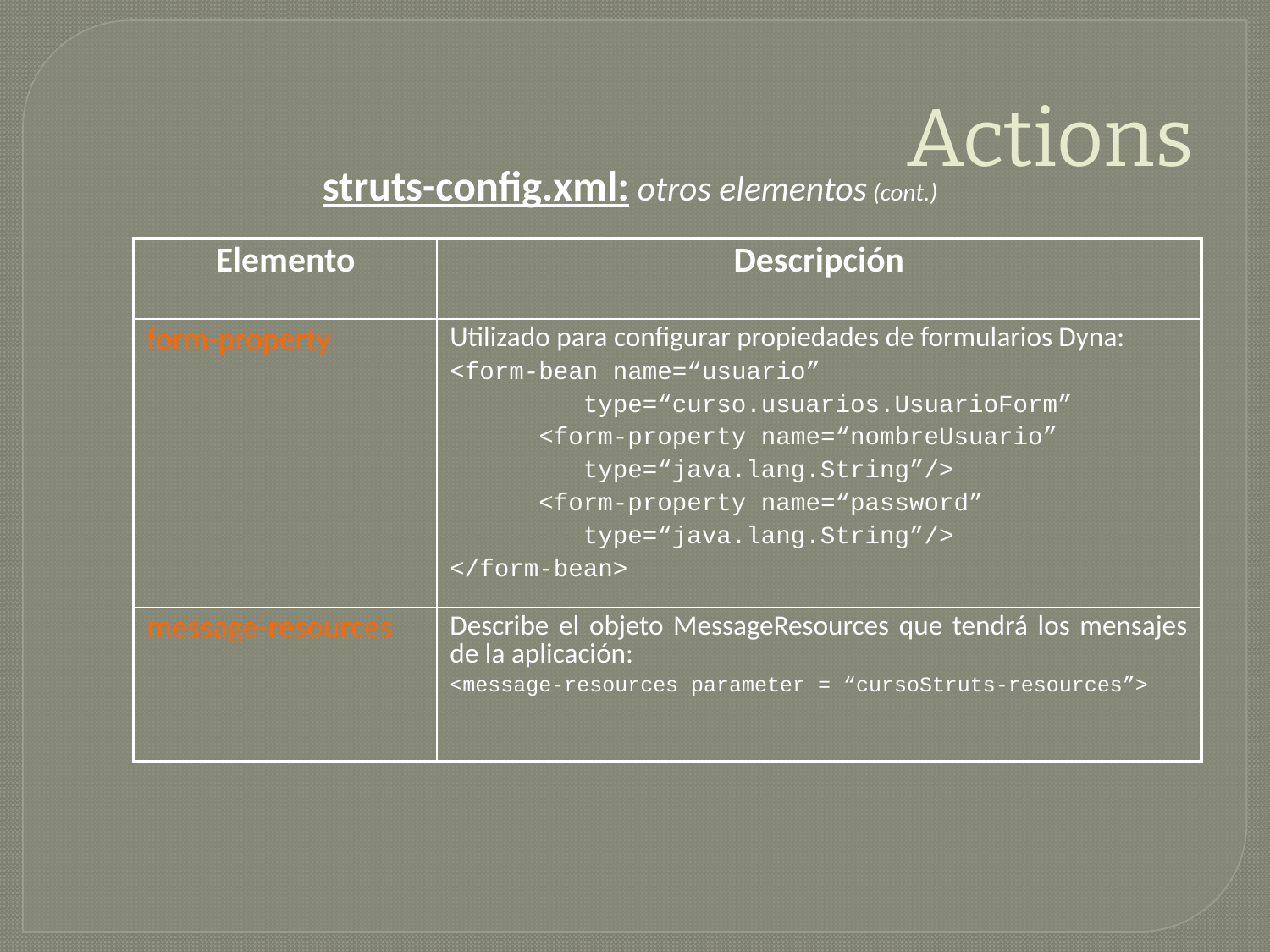

# Actions

struts-config.xml: otros elementos (cont.)

| Elemento | Descripción |
| --- | --- |
| form-property | Utilizado para configurar propiedades de formularios Dyna: <form-bean name=“usuario” type=“curso.usuarios.UsuarioForm” <form-property name=“nombreUsuario” type=“java.lang.String”/> <form-property name=“password” type=“java.lang.String”/> </form-bean> |
| message-resources | Describe el objeto MessageResources que tendrá los mensajes de la aplicación: <message-resources parameter = “cursoStruts-resources”> |